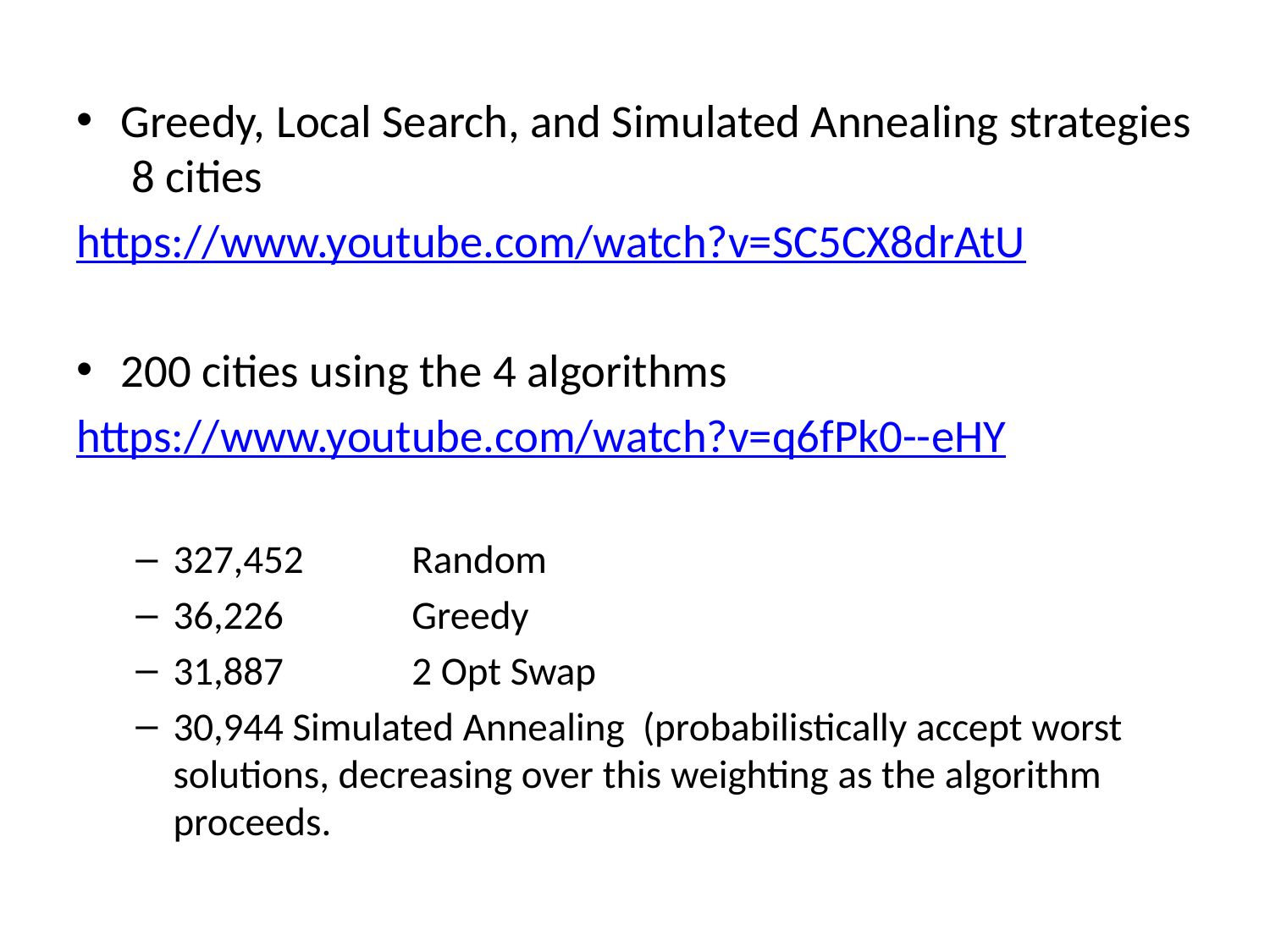

Greedy, Local Search, and Simulated Annealing strategies  8 cities
https://www.youtube.com/watch?v=SC5CX8drAtU

200 cities using the 4 algorithms
https://www.youtube.com/watch?v=q6fPk0--eHY

327,452	Random
36,226 	Greedy
31,887 	2 Opt Swap
30,944	Simulated Annealing  (probabilistically accept worst solutions, decreasing over this weighting as the algorithm proceeds.